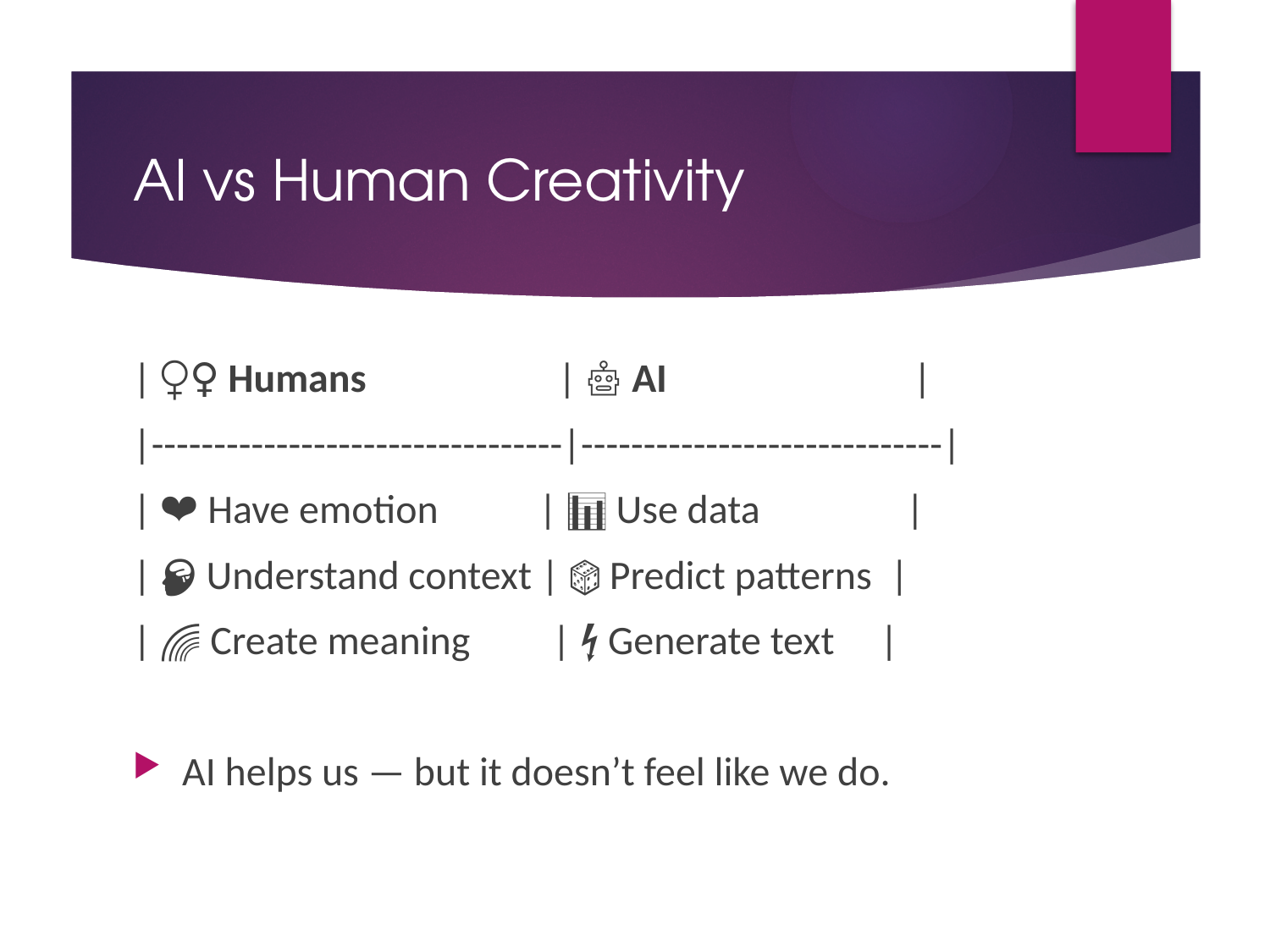

# AI vs Human Creativity
| 🧍‍♀️ Humans                     | 🤖 AI                           |
|---------------------------------|-----------------------------|
| ❤️ Have emotion           | 📊 Use data                |
| 🧠 Understand context | 🎲 Predict patterns  |
| 🌈 Create meaning         | ⚡ Generate text     |

AI helps us — but it doesn’t feel like we do.